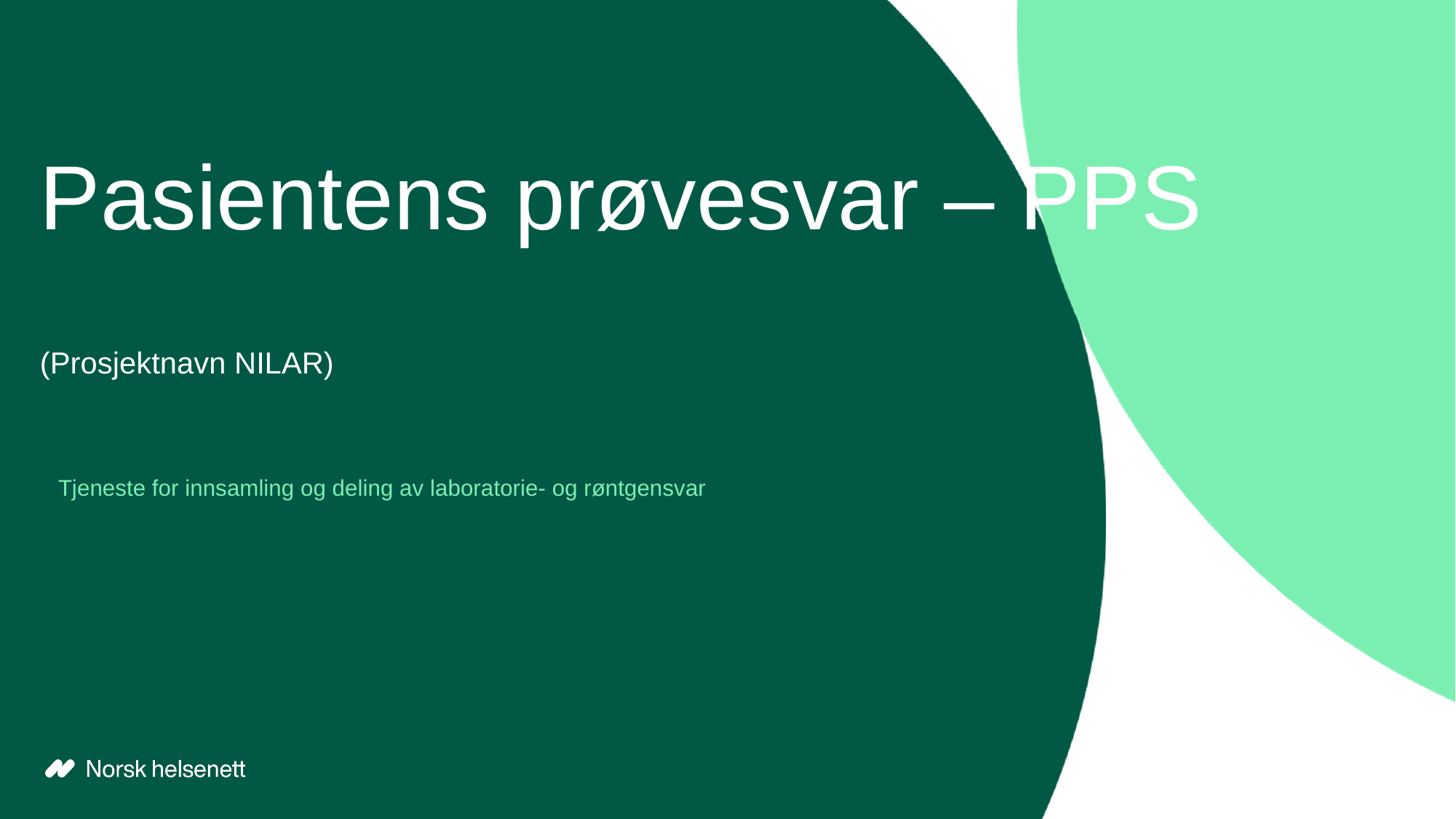

# Pasientens prøvesvar – PPS (Prosjektnavn NILAR)
Tjeneste for innsamling og deling av laboratorie- og røntgensvar